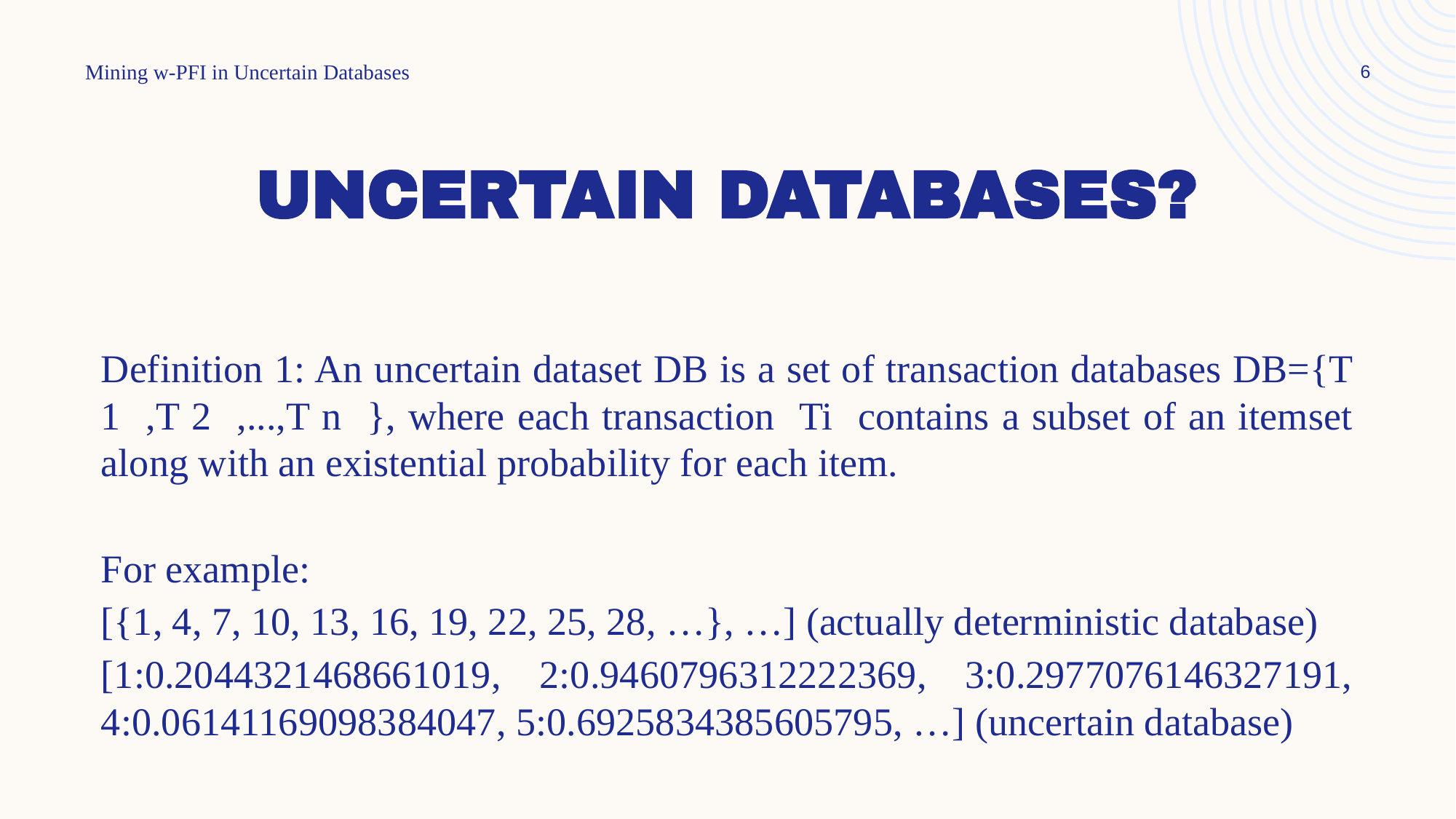

Mining w-PFI in Uncertain Databases
6
# Uncertain databases?
Definition 1: An uncertain dataset DB is a set of transaction databases DB={T 1  ,T 2  ,...,T n  }, where each transaction  Ti  contains a subset of an itemset along with an existential probability for each item.

For example:
[{1, 4, 7, 10, 13, 16, 19, 22, 25, 28, …}, …] (actually deterministic database)
[1:0.2044321468661019, 2:0.9460796312222369, 3:0.2977076146327191, 4:0.06141169098384047, 5:0.6925834385605795, …] (uncertain database)